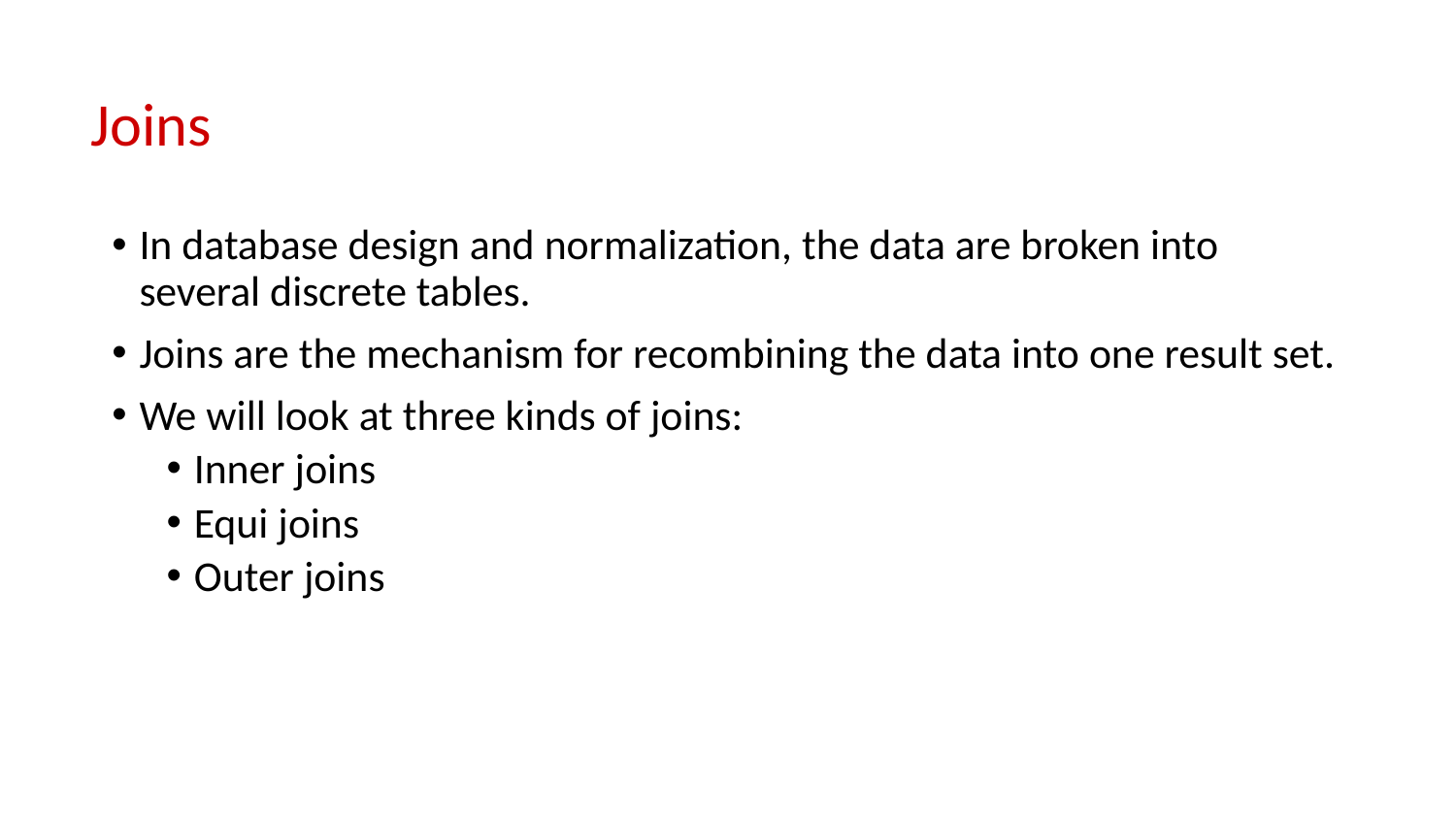

# Joins
In database design and normalization, the data are broken into several discrete tables.
Joins are the mechanism for recombining the data into one result set.
We will look at three kinds of joins:
Inner joins
Equi joins
Outer joins